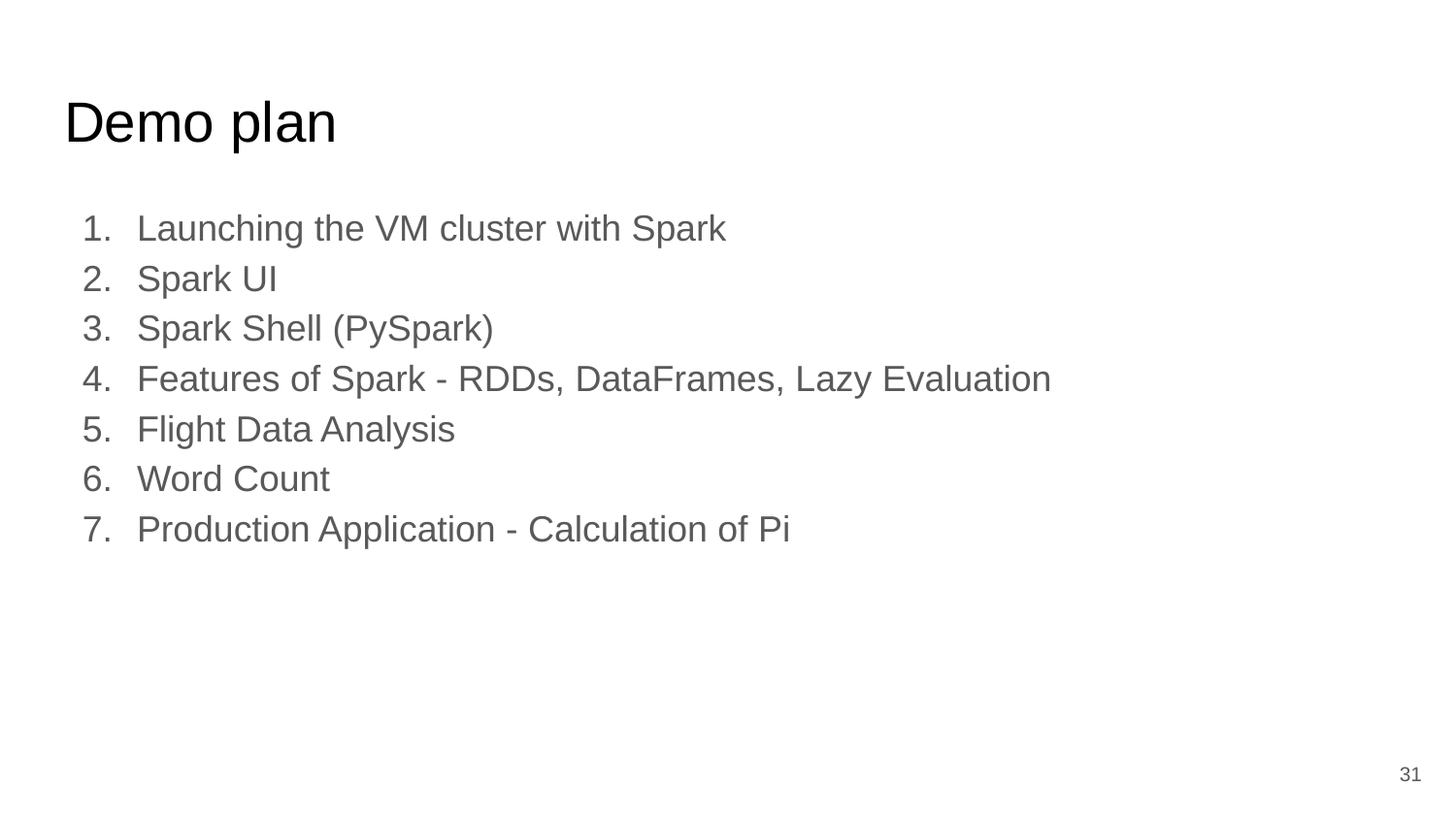

# Demo plan
Launching the VM cluster with Spark
Spark UI
Spark Shell (PySpark)
Features of Spark - RDDs, DataFrames, Lazy Evaluation
Flight Data Analysis
Word Count
Production Application - Calculation of Pi
31